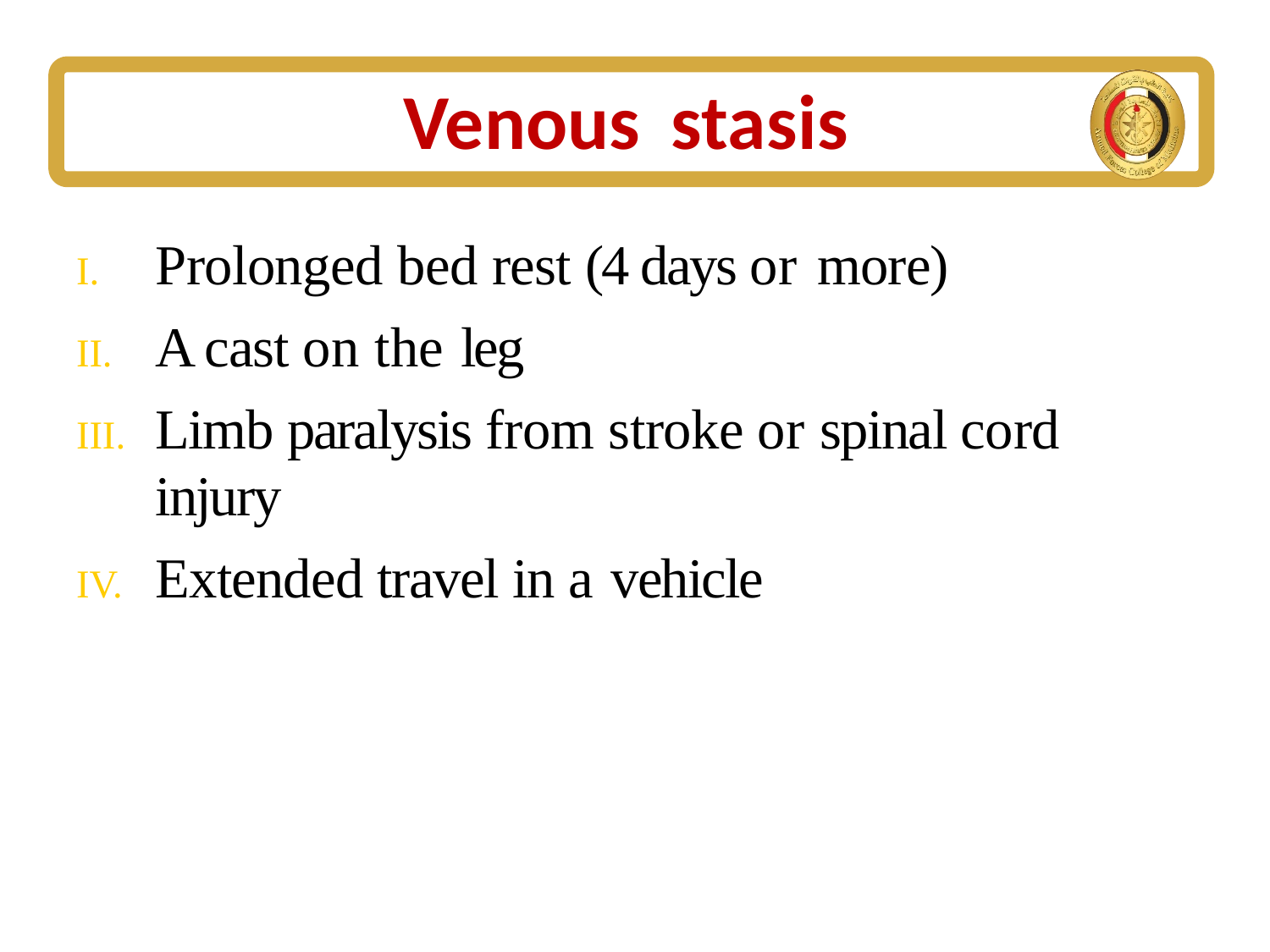

# Venous	stasis
Prolonged bed rest (4 days or more)
A cast on the leg
Limb paralysis from stroke or spinal cord injury
Extended travel in a vehicle